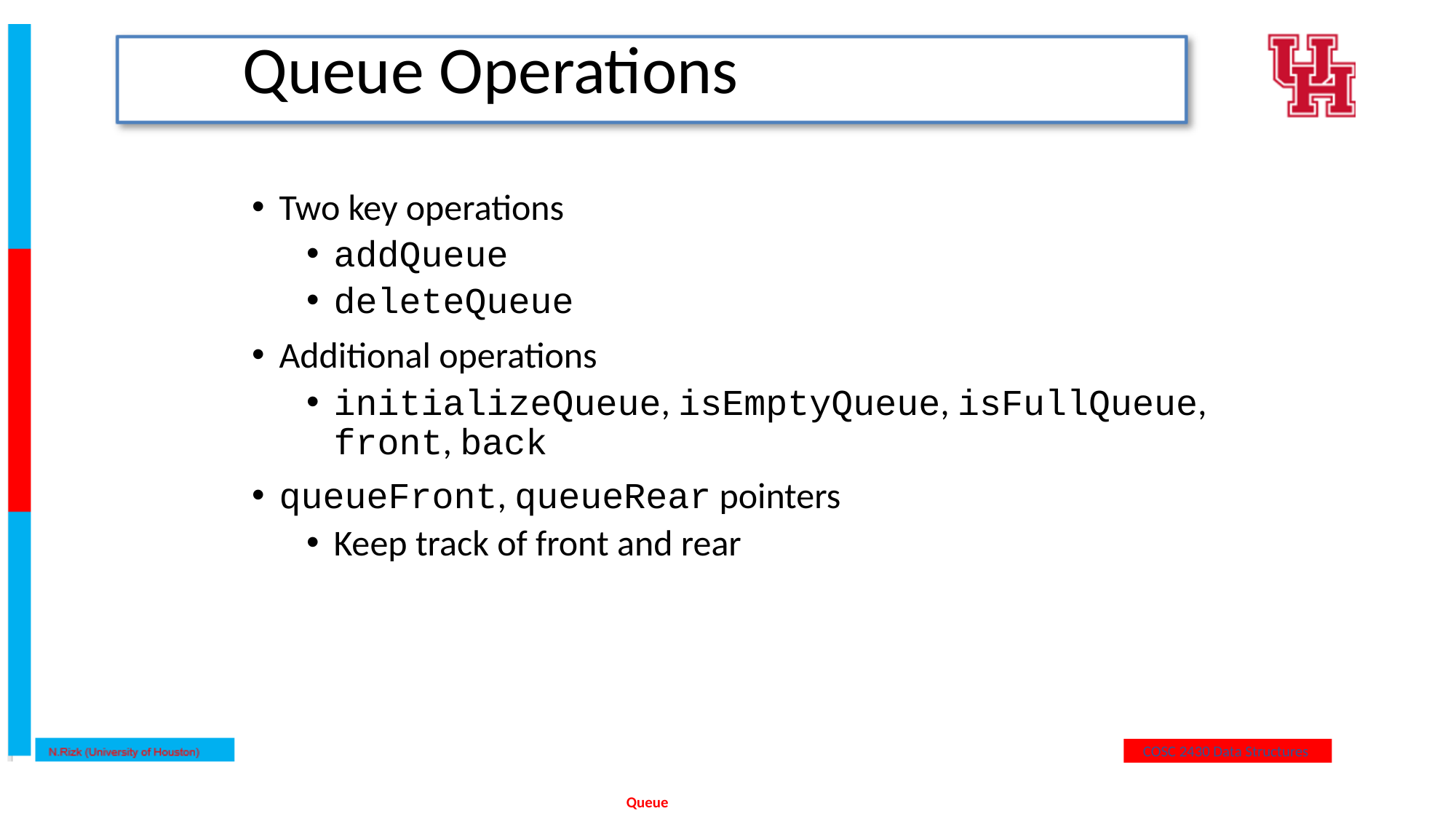

# Queue Operations
Two key operations
addQueue
deleteQueue
Additional operations
initializeQueue, isEmptyQueue, isFullQueue, front, back
queueFront, queueRear pointers
Keep track of front and rear